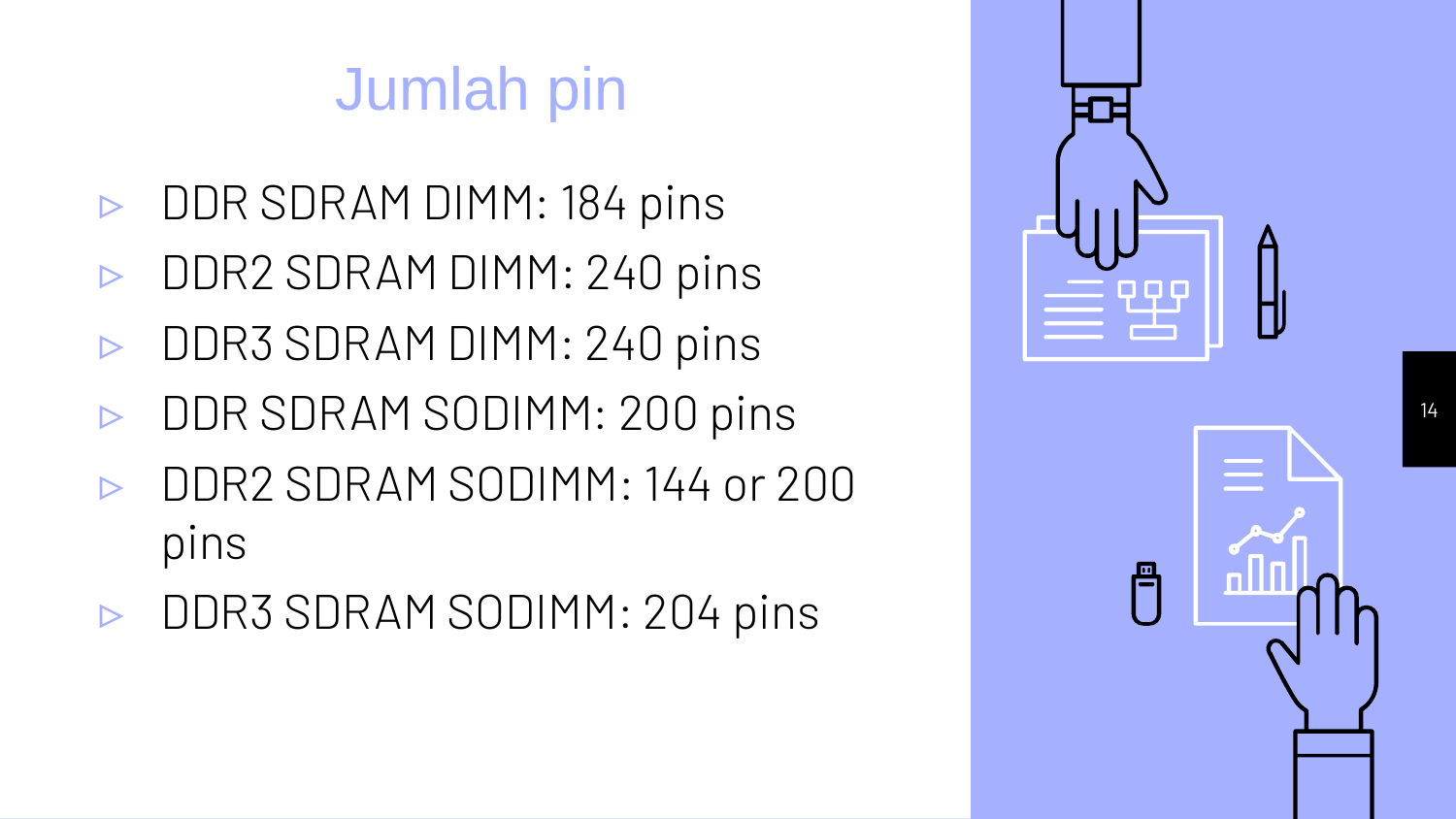

# Jumlah pin
DDR SDRAM DIMM: 184 pins
DDR2 SDRAM DIMM: 240 pins
DDR3 SDRAM DIMM: 240 pins
DDR SDRAM SODIMM: 200 pins
DDR2 SDRAM SODIMM: 144 or 200 pins
DDR3 SDRAM SODIMM: 204 pins
14